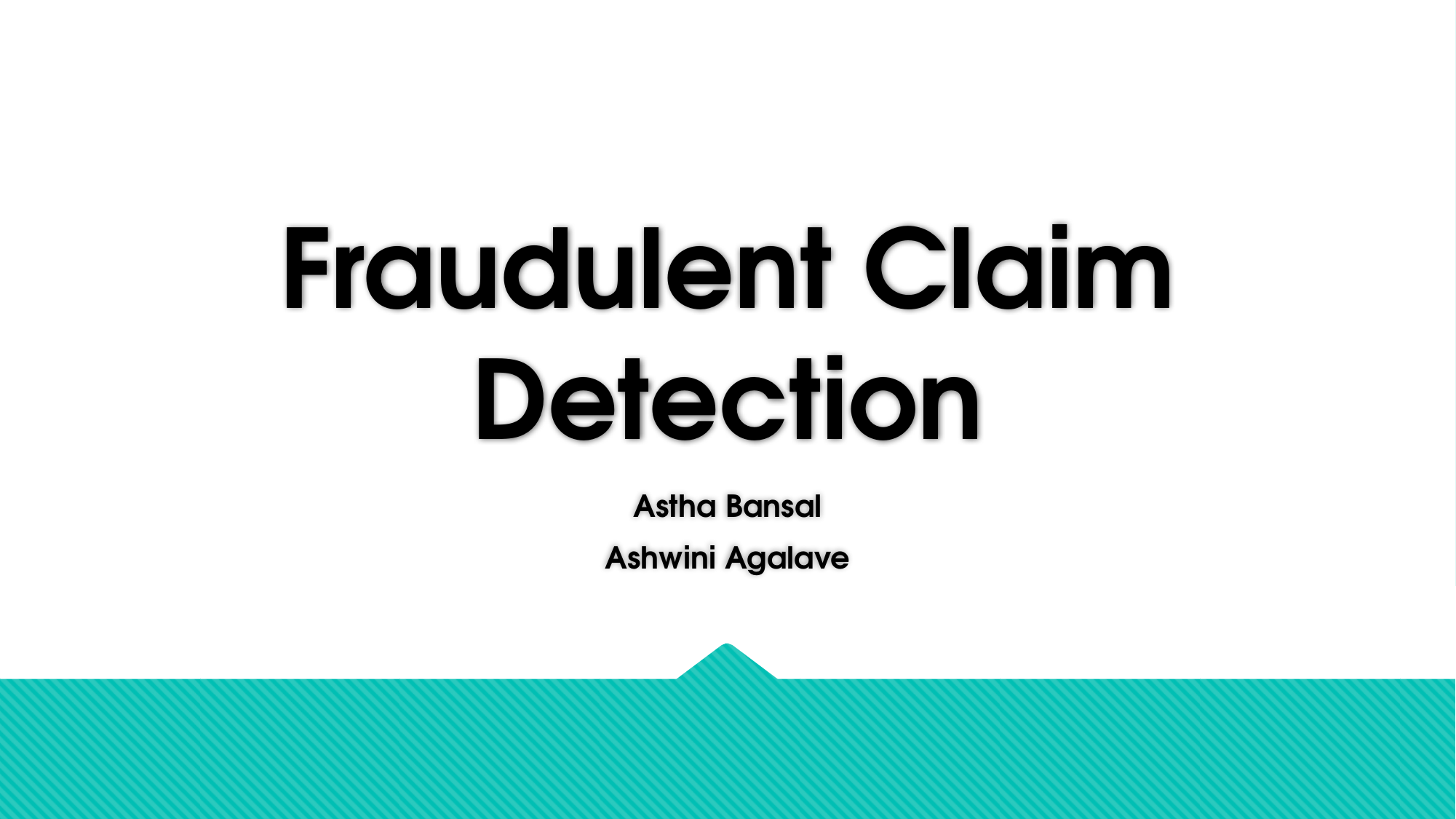

# Fraudulent Claim Detection
Astha Bansal
Ashwini Agalave